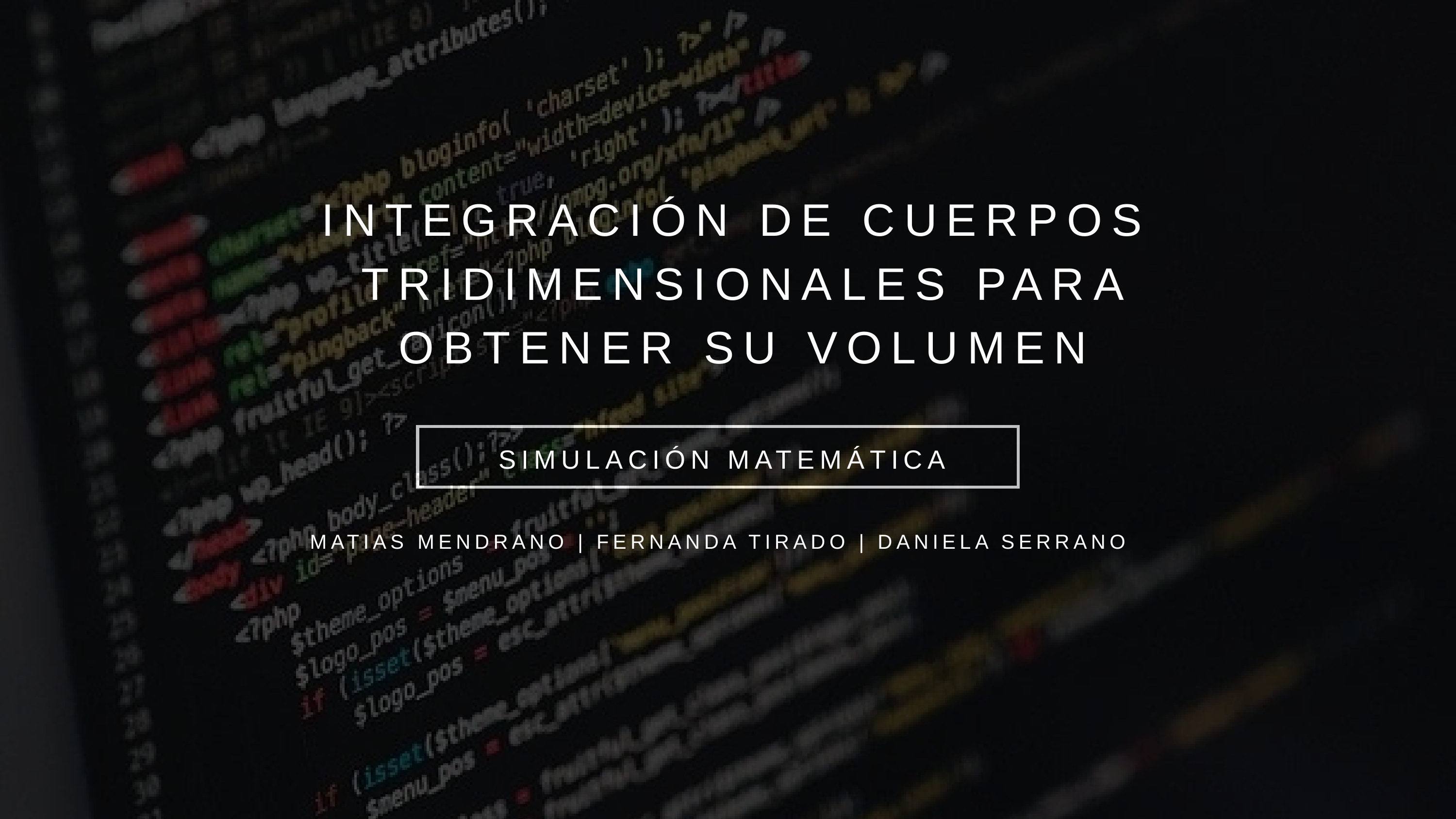

INTEGRACIÓN DE CUERPOS
TRIDIMENSIONALES PARA
OBTENER SU VOLUMEN

SIMULACIÓN MATEMÁTICA
MATIAS MENDRANO | FERNANDA TIRADO | DANIELA SERRANO